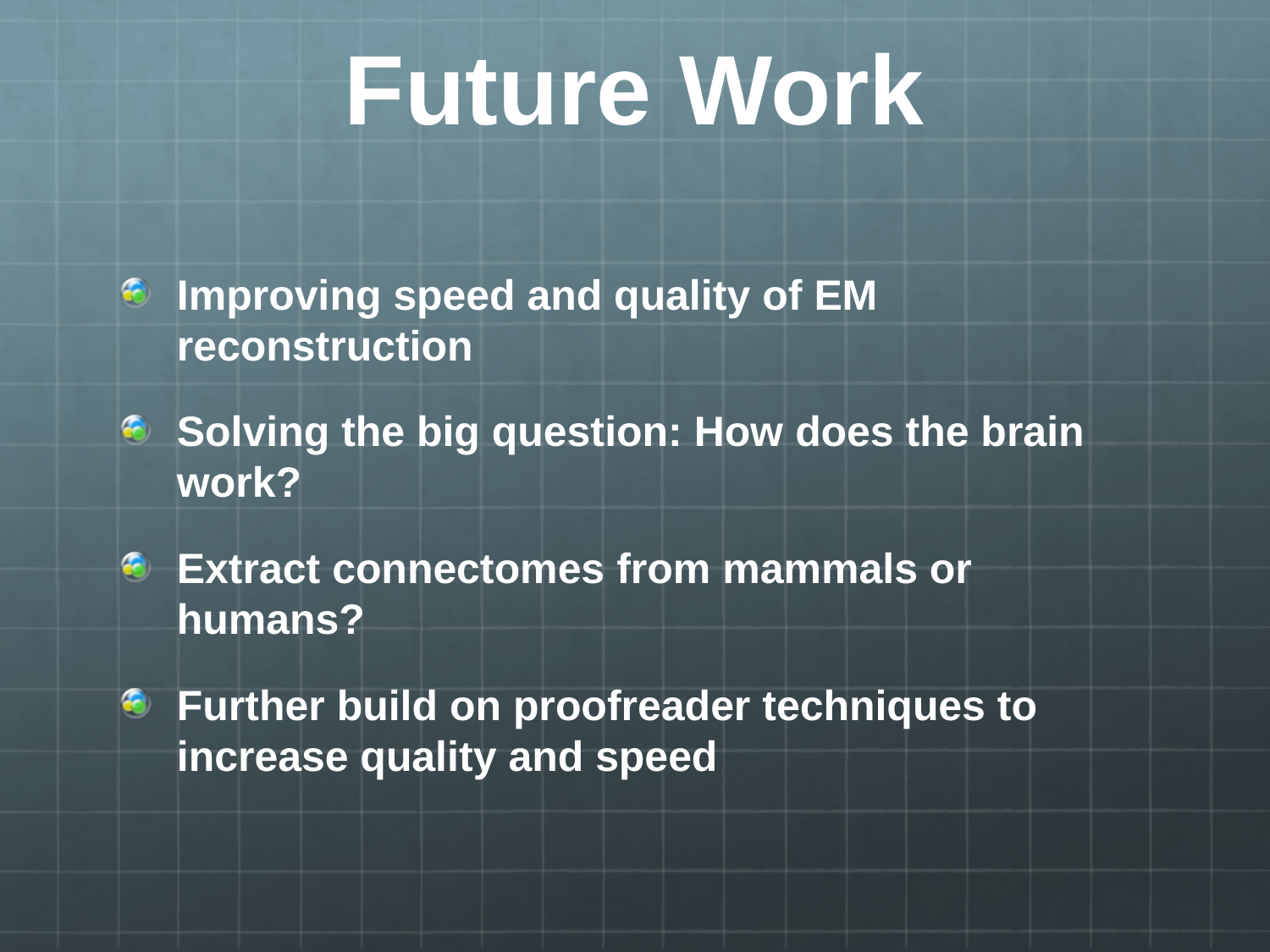

# Future Work
Improving speed and quality of EM reconstruction
Solving the big question: How does the brain work?
Extract connectomes from mammals or humans?
Further build on proofreader techniques to increase quality and speed